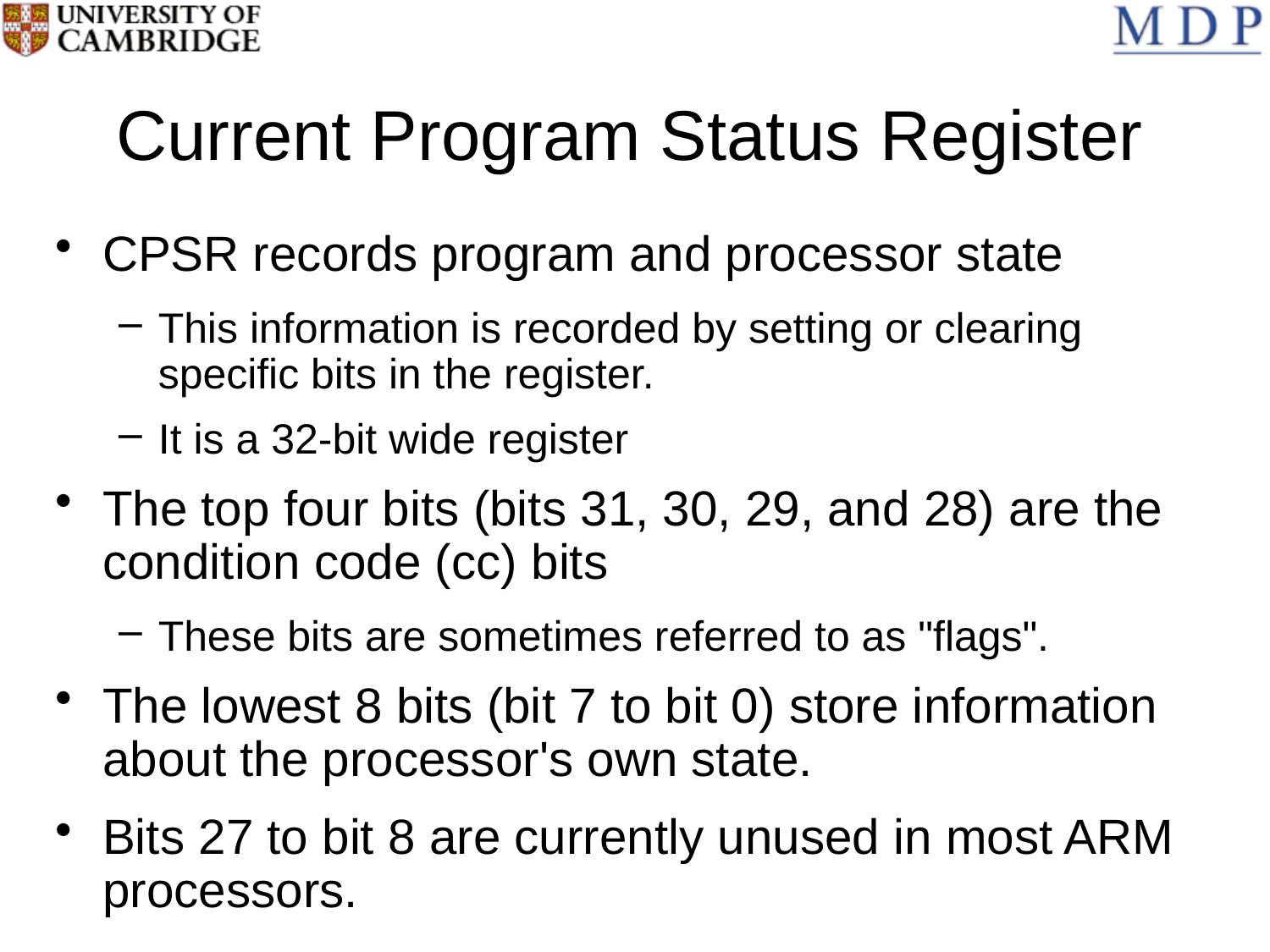

# Current Program Status Register
CPSR records program and processor state
This information is recorded by setting or clearing specific bits in the register.
It is a 32-bit wide register
The top four bits (bits 31, 30, 29, and 28) are the condition code (cc) bits
These bits are sometimes referred to as "flags".
The lowest 8 bits (bit 7 to bit 0) store information about the processor's own state.
Bits 27 to bit 8 are currently unused in most ARM processors.